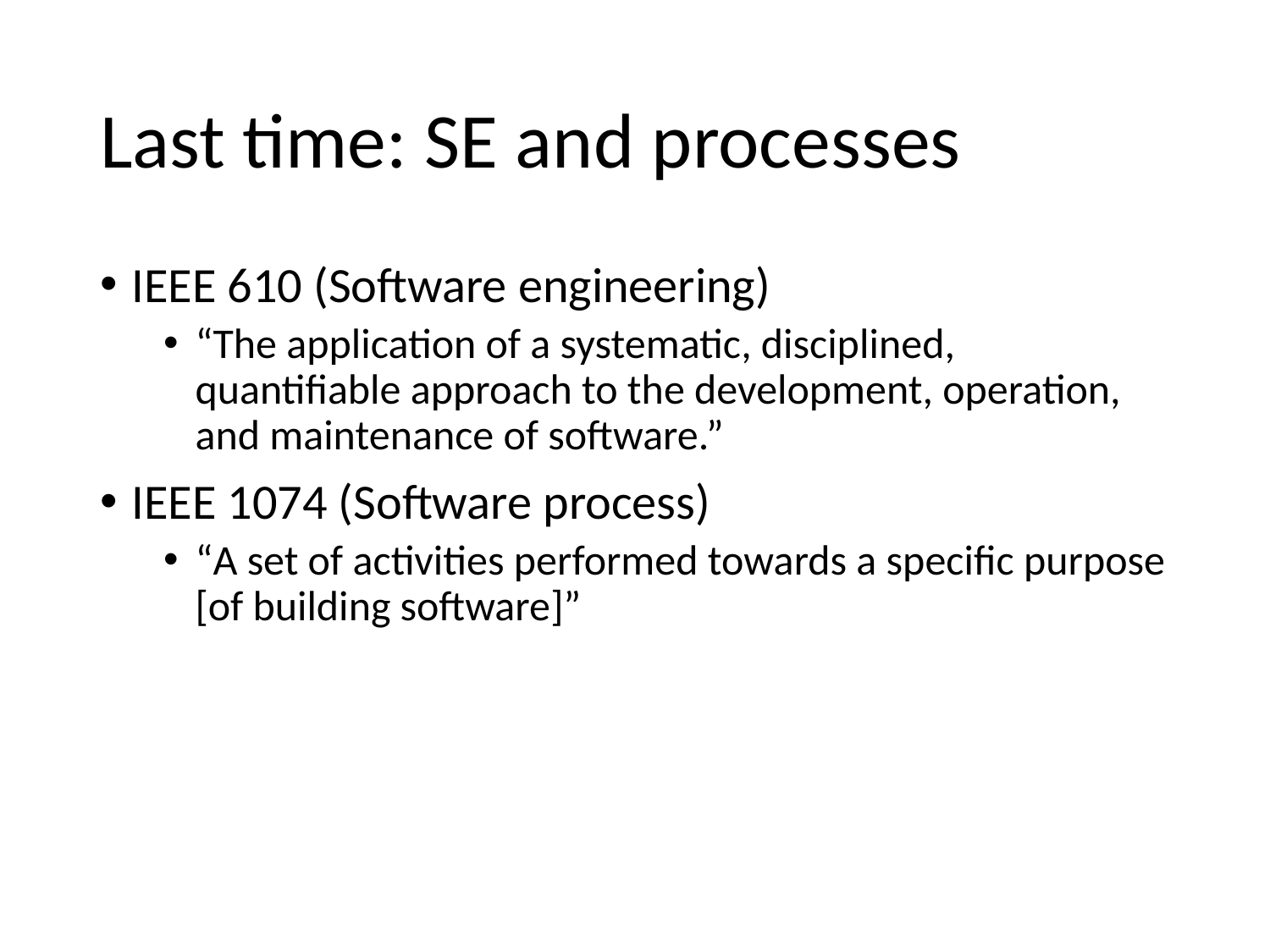

# Last time: SE and processes
IEEE 610 (Software engineering)
“The application of a systematic, disciplined, quantifiable approach to the development, operation, and maintenance of software.”
IEEE 1074 (Software process)
“A set of activities performed towards a specific purpose [of building software]”